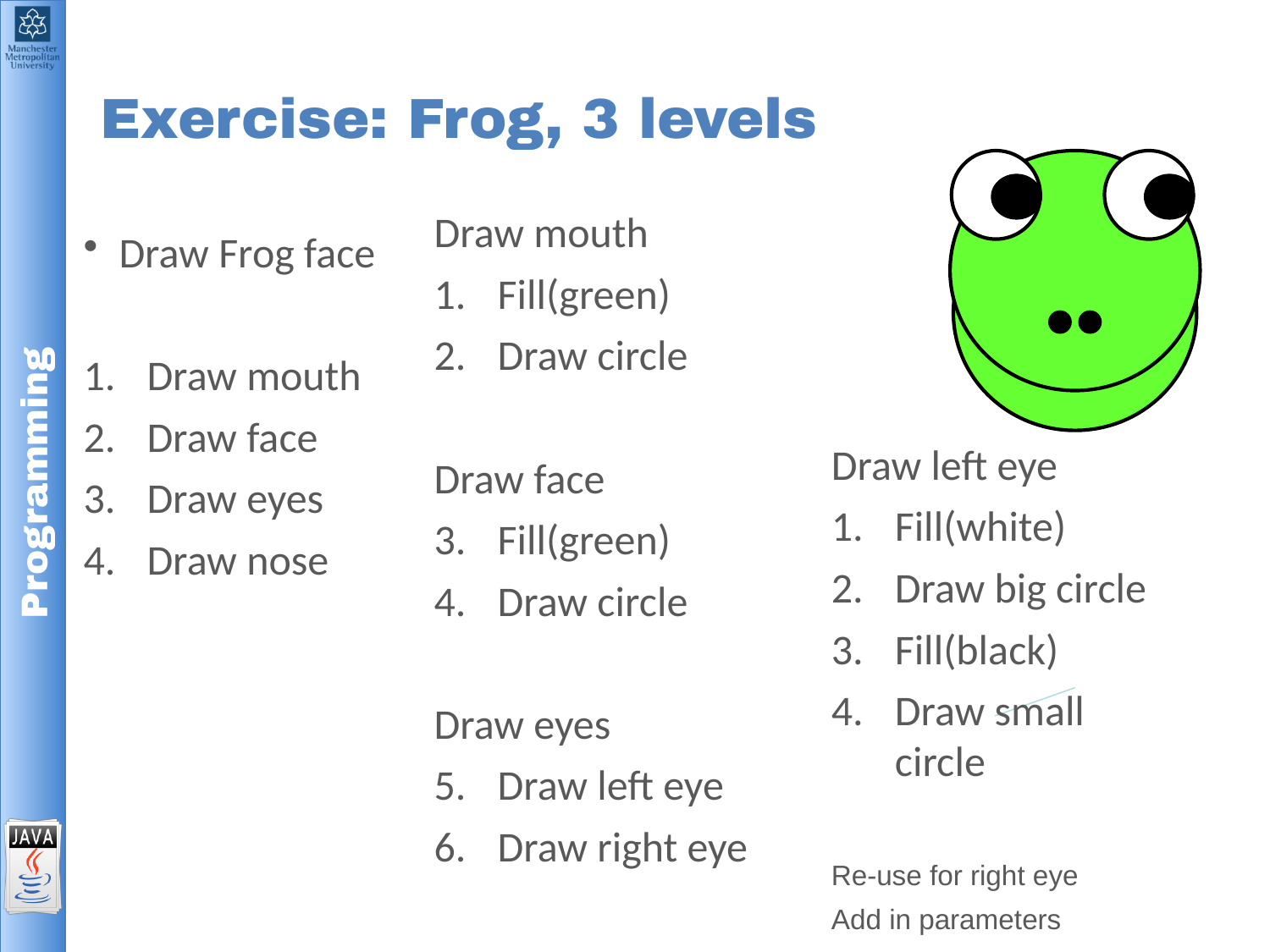

# Exercise: Frog, 3 levels

Draw mouth
Fill(green)
Draw circle

Draw face
Fill(green)
Draw circle

Draw eyes
Draw left eye
Draw right eye
Draw Frog face

Draw mouth
Draw face
Draw eyes
Draw nose

Draw left eye
Fill(white)
Draw big circle
Fill(black)
Draw small circle

Re-use for right eye
Add in parameters

Draw eyes
Draw left eye
Draw right eye